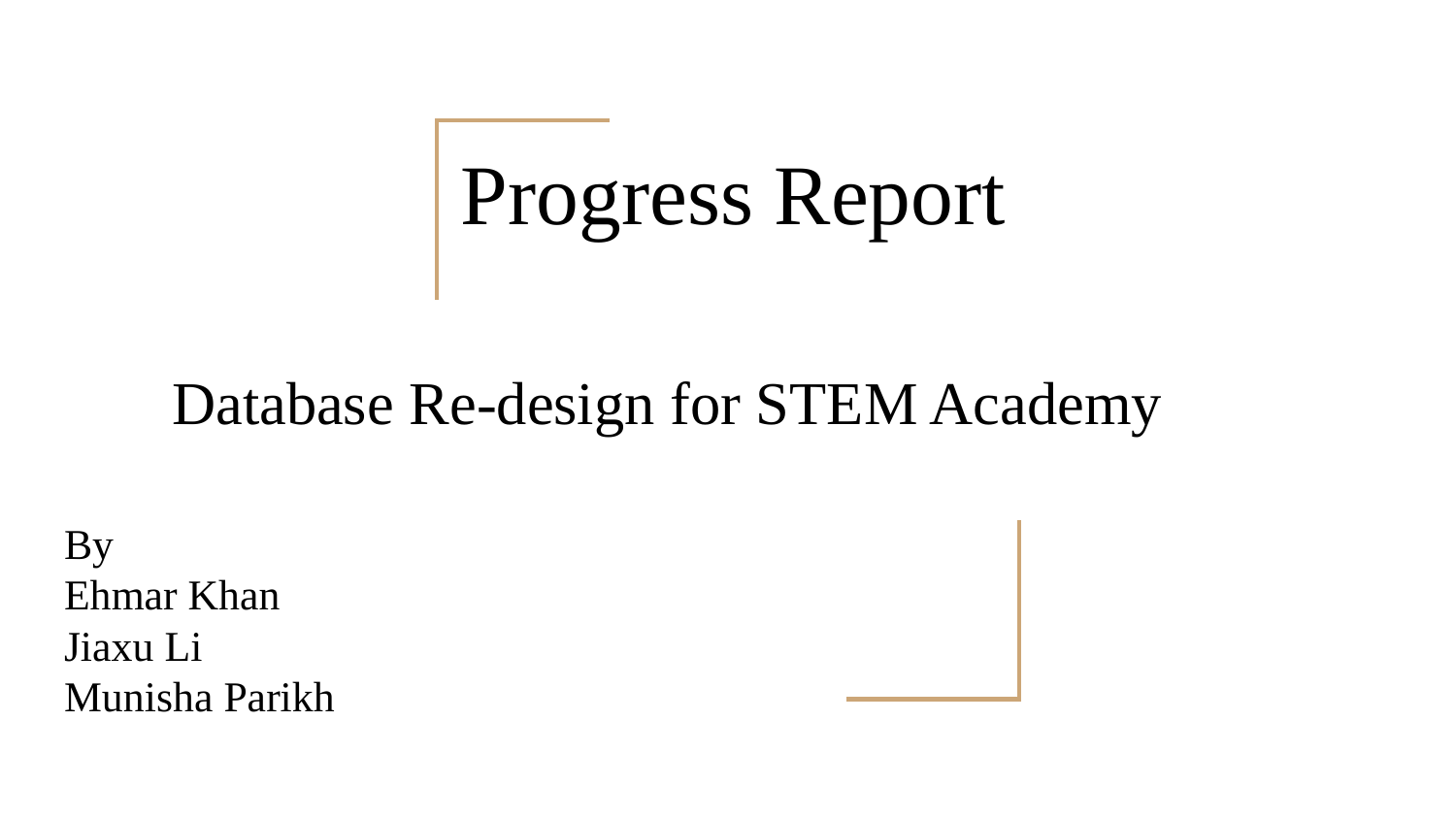

# Progress Report

Database Re-design for STEM Academy

By
Ehmar Khan
Jiaxu Li
Munisha Parikh